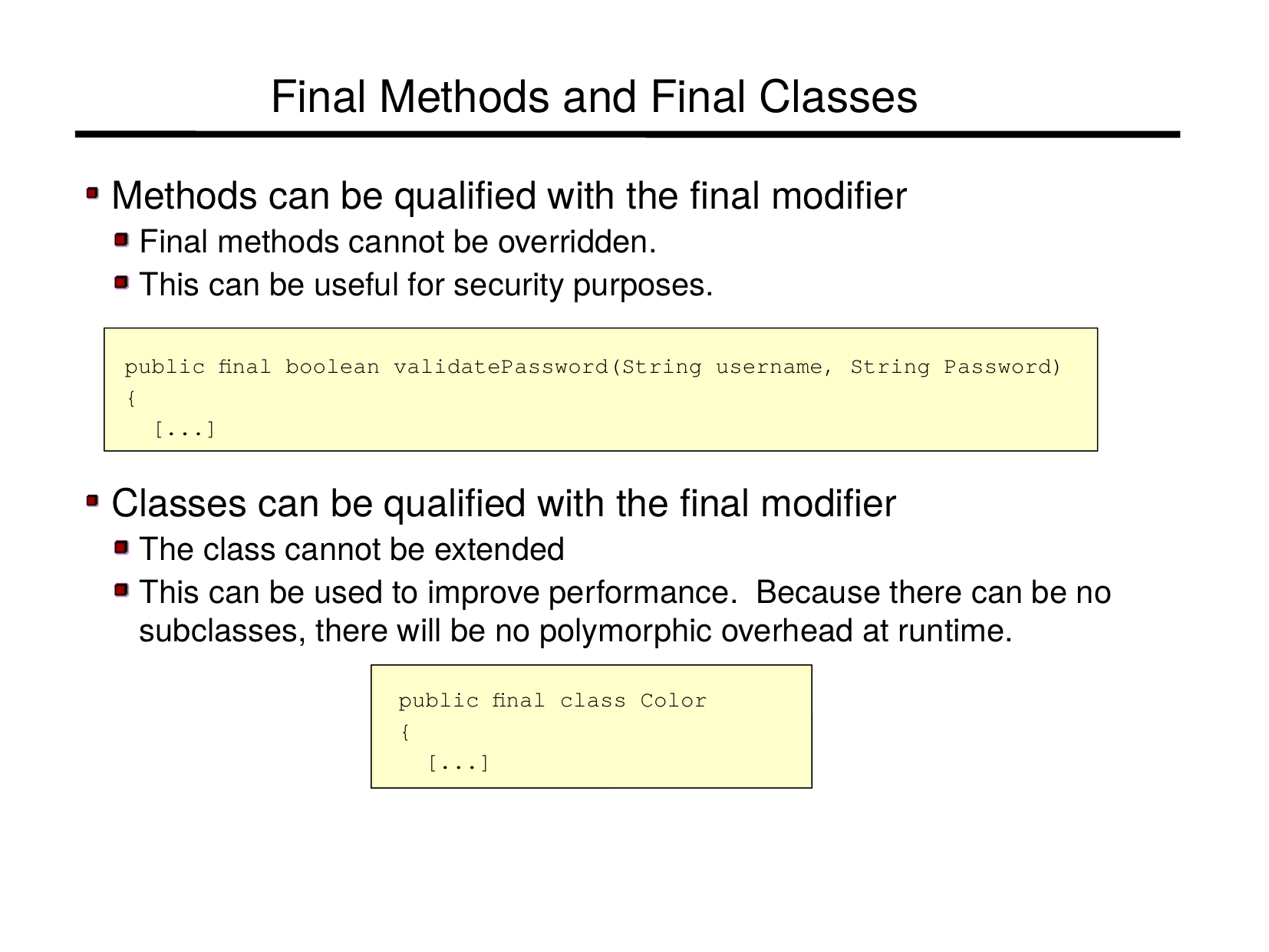

Final Methods and Final Classes

Methods can be qualified with the final modifier
Final methods cannot be overridden.
This can be useful for security purposes.

public final boolean validatePassword(String username, String Password)
{
	[...]
Classes can be qualified with the final modifier
The class cannot be extended
This can be used to improve performance.  Because there can be no subclasses, there will be no polymorphic overhead at runtime.

public final class Color
{
	[...]